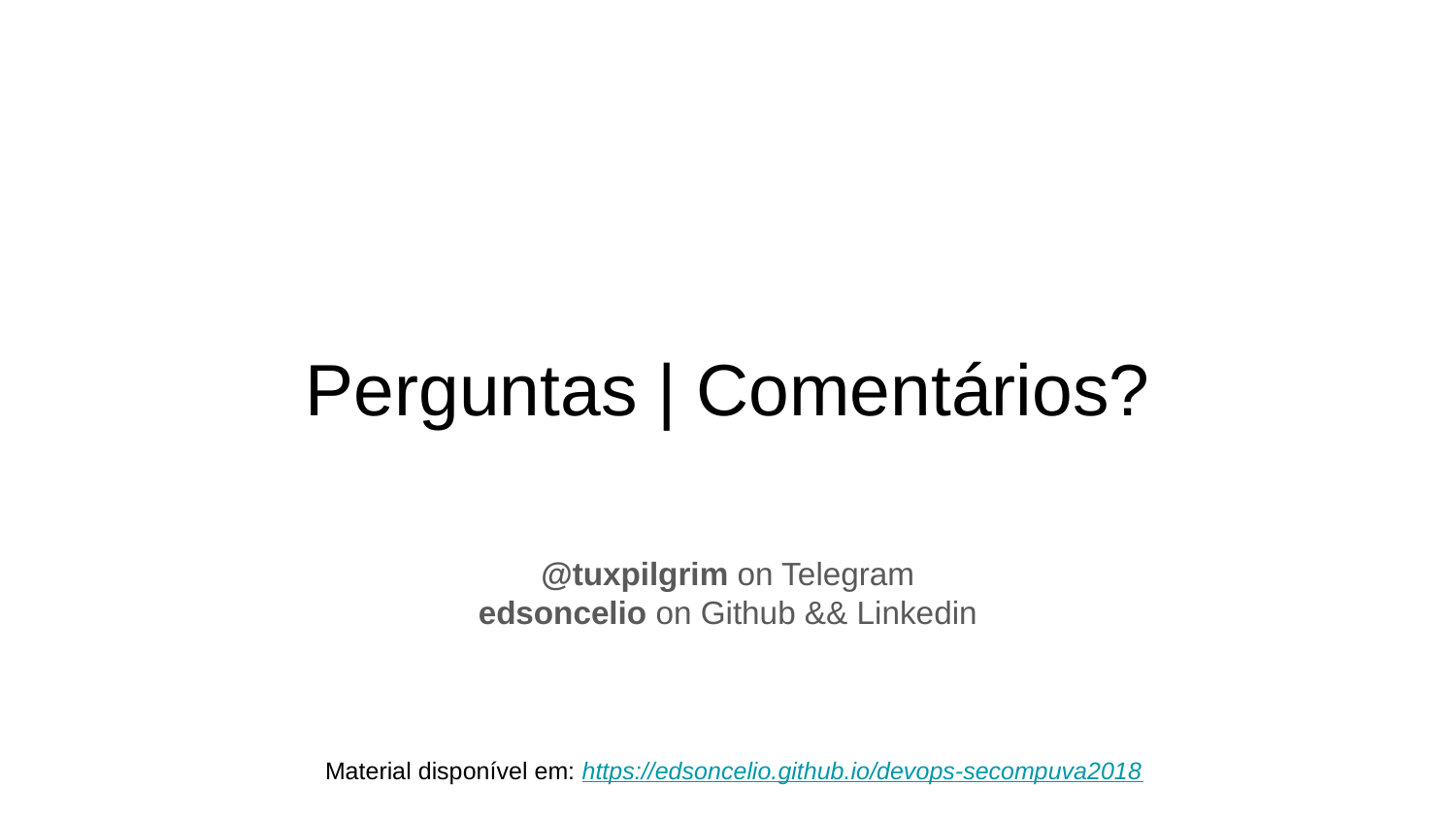

# Perguntas | Comentários?

@tuxpilgrim on Telegram
edsoncelio on Github && Linkedin
Material disponível em: https://edsoncelio.github.io/devops-secompuva2018